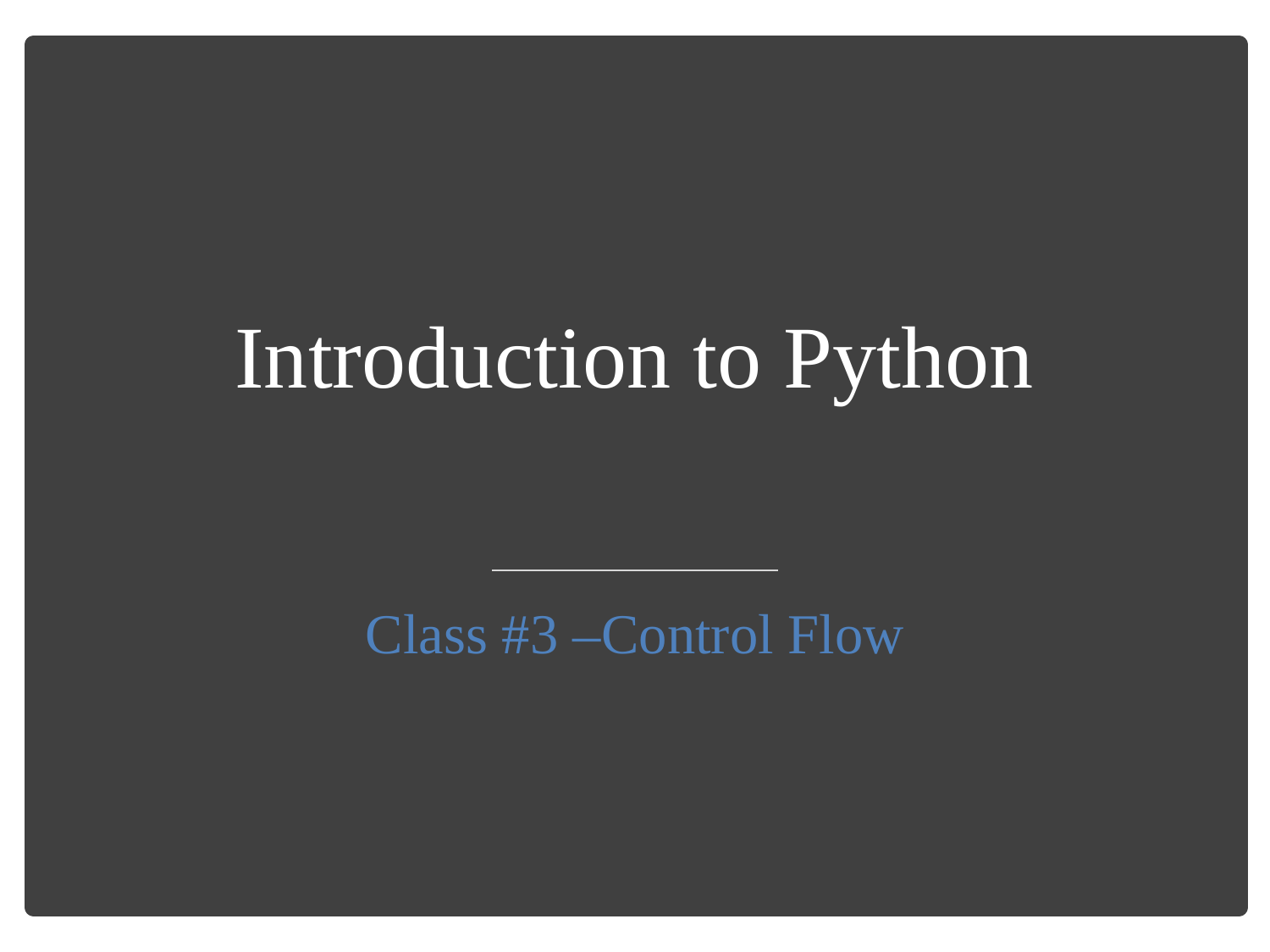

# Introduction to Python
Class #3 –Control Flow